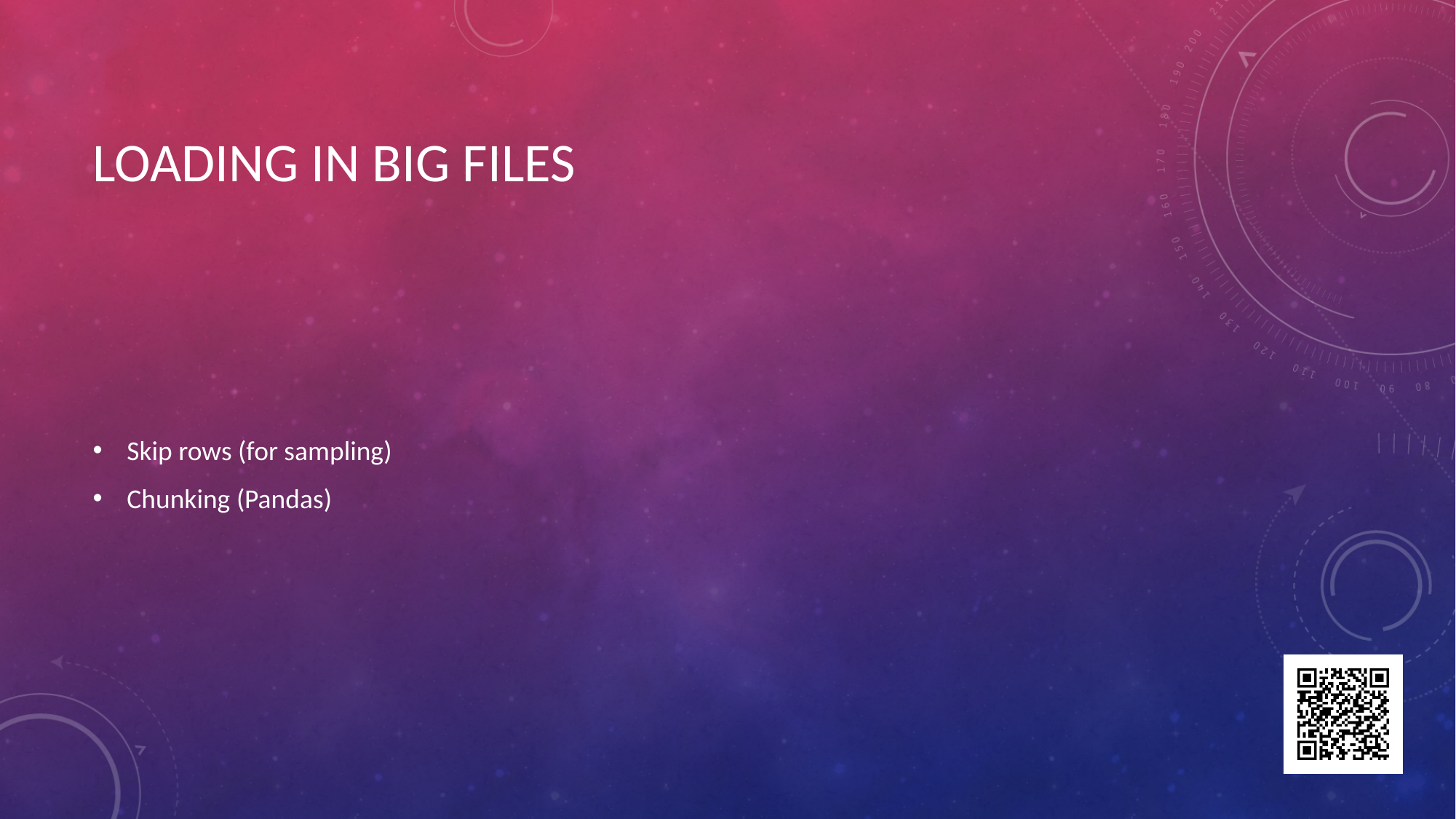

# Loading in Big Files
Skip rows (for sampling)
Chunking (Pandas)